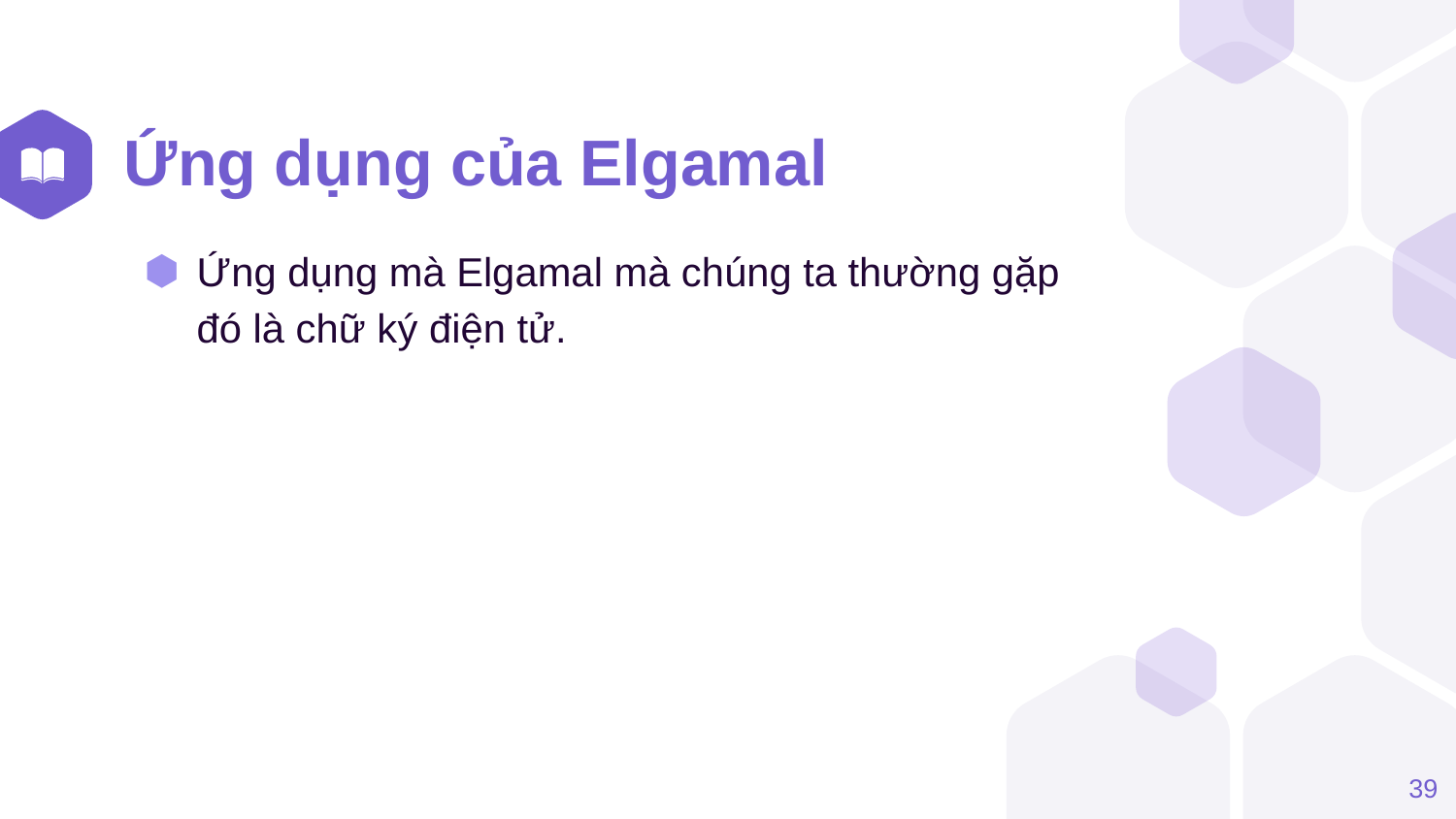

# Ứng dụng của Elgamal

Ứng dụng mà Elgamal mà chúng ta thường gặp đó là chữ ký điện tử.
39